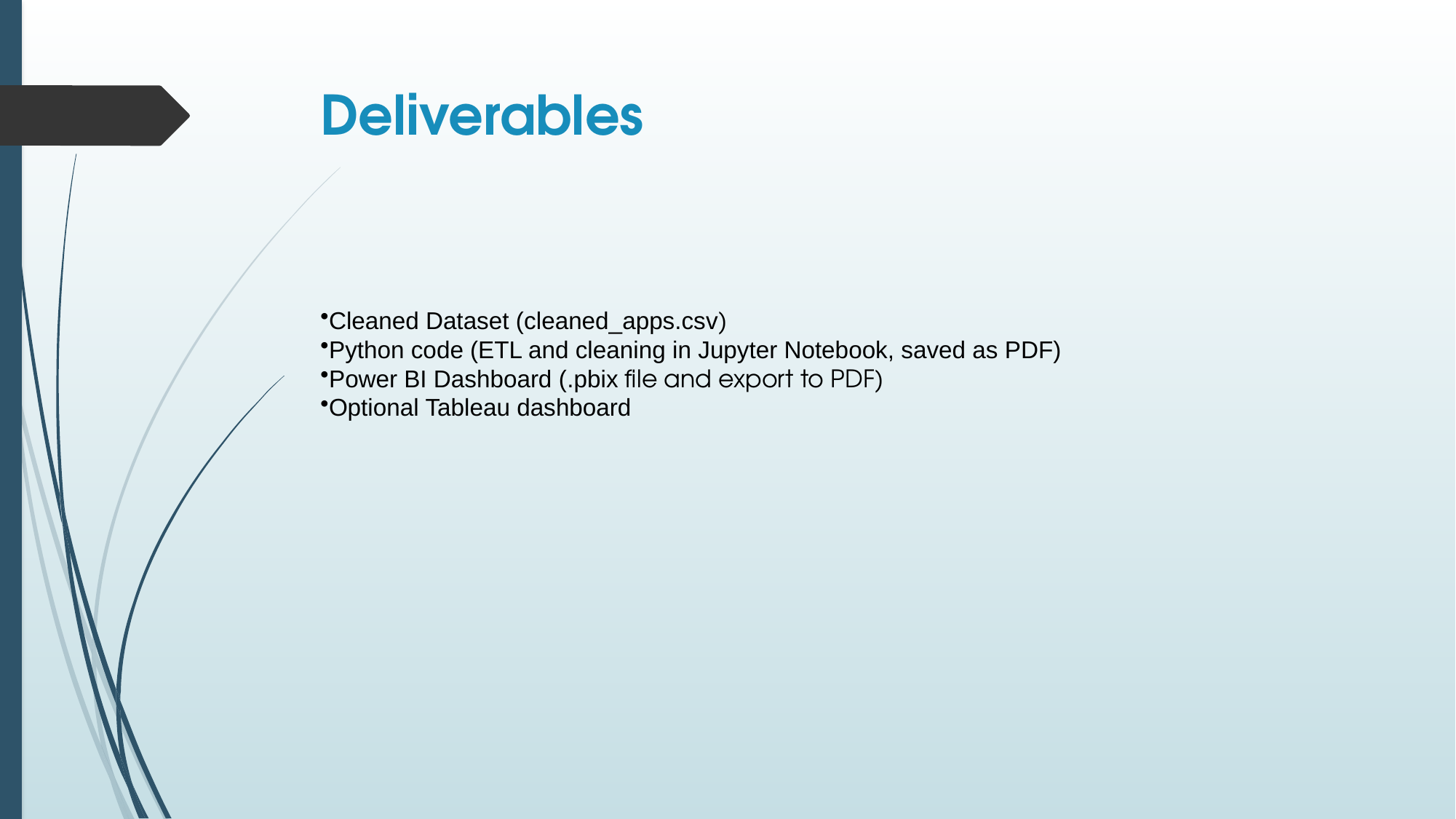

# Deliverables

Cleaned Dataset (cleaned_apps.csv)
Python code (ETL and cleaning in Jupyter Notebook, saved as PDF)
Power BI Dashboard (.pbix file and export to PDF)
Optional Tableau dashboard